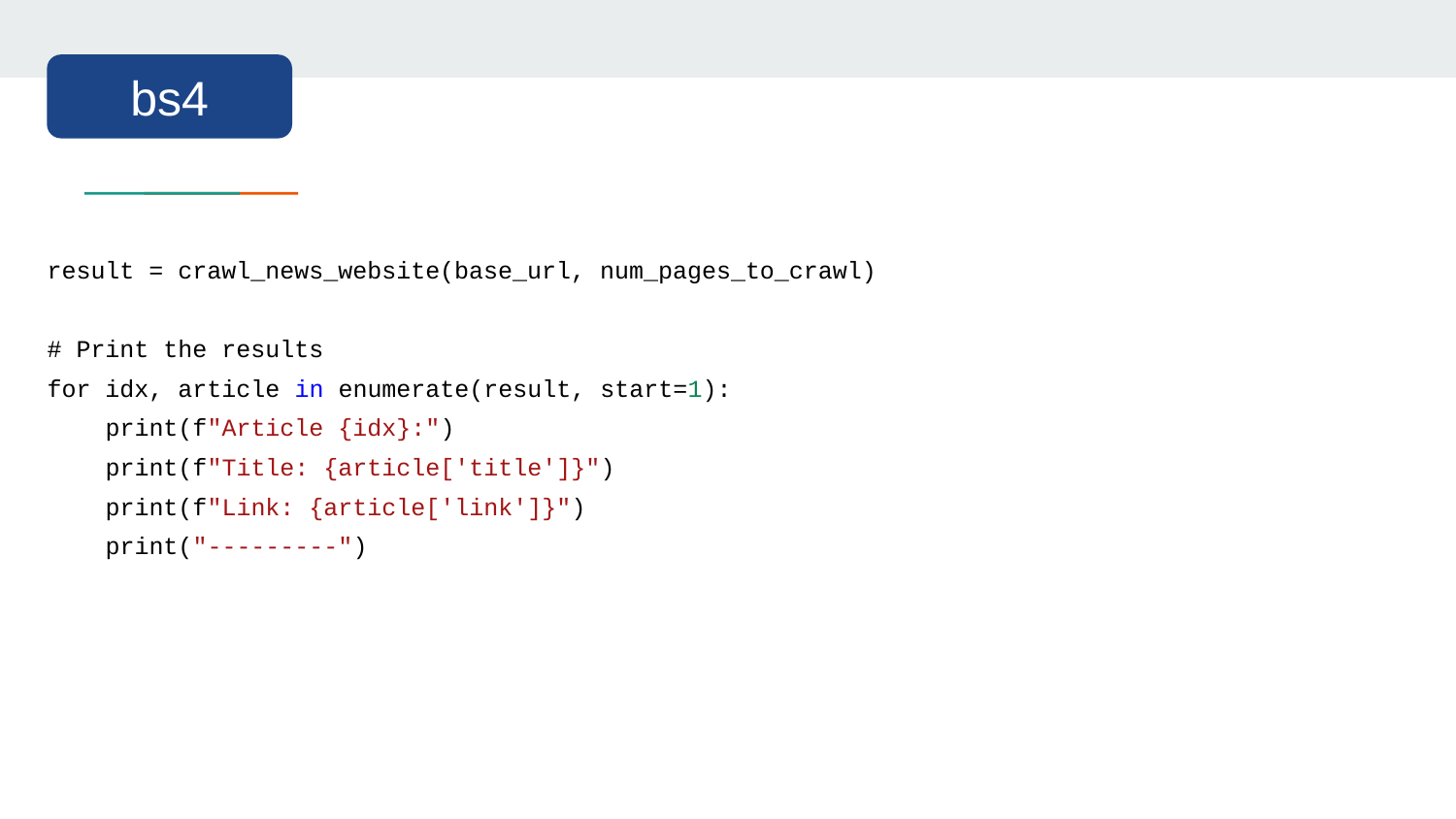

bs4
result = crawl_news_website(base_url, num_pages_to_crawl)

# Print the results
for idx, article in enumerate(result, start=1):
    print(f"Article {idx}:")
    print(f"Title: {article['title']}")
    print(f"Link: {article['link']}")
    print("---------")